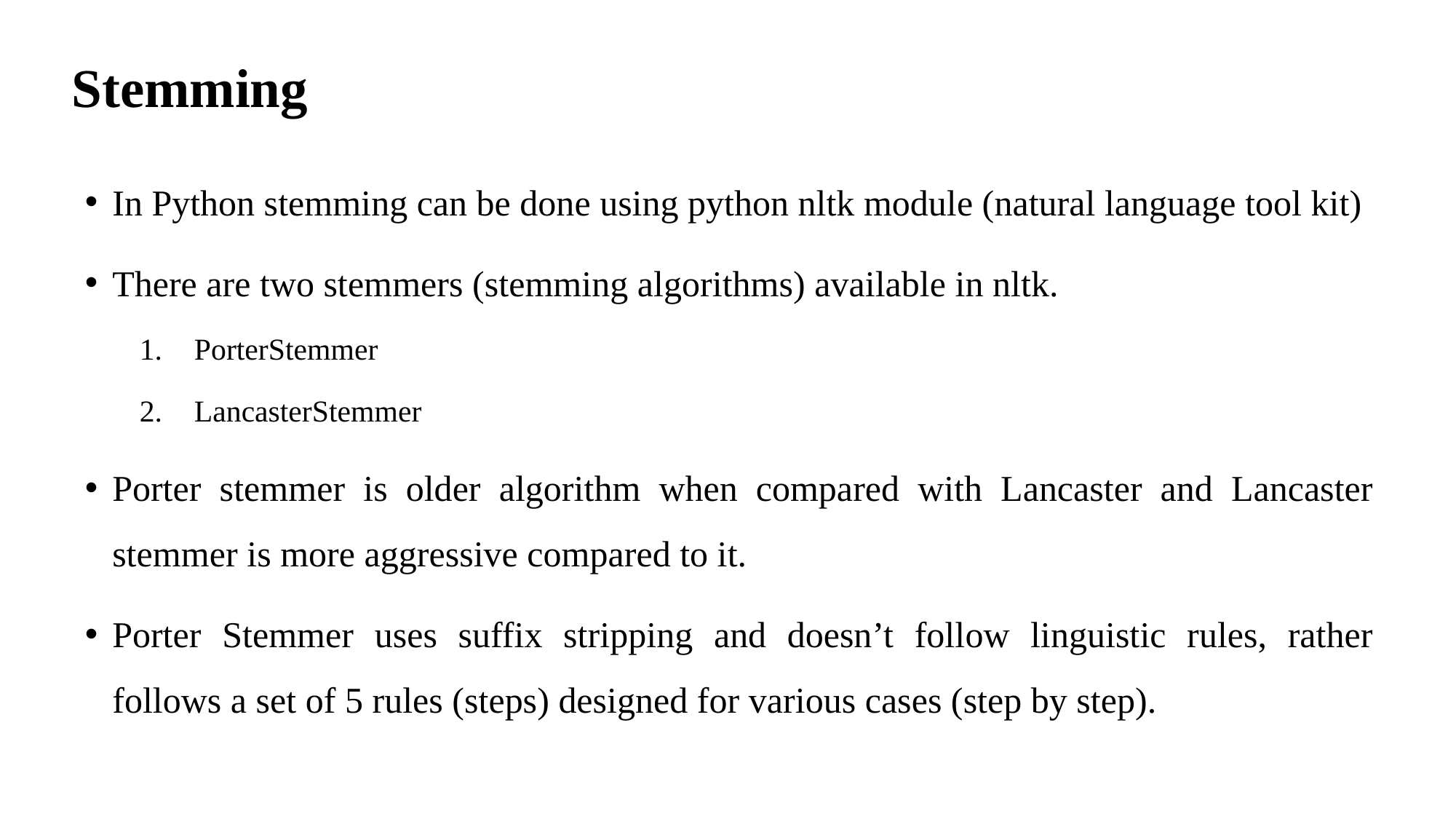

# Stemming
In Python stemming can be done using python nltk module (natural language tool kit)
There are two stemmers (stemming algorithms) available in nltk.
PorterStemmer
LancasterStemmer
Porter stemmer is older algorithm when compared with Lancaster and Lancaster stemmer is more aggressive compared to it.
Porter Stemmer uses suffix stripping and doesn’t follow linguistic rules, rather follows a set of 5 rules (steps) designed for various cases (step by step).